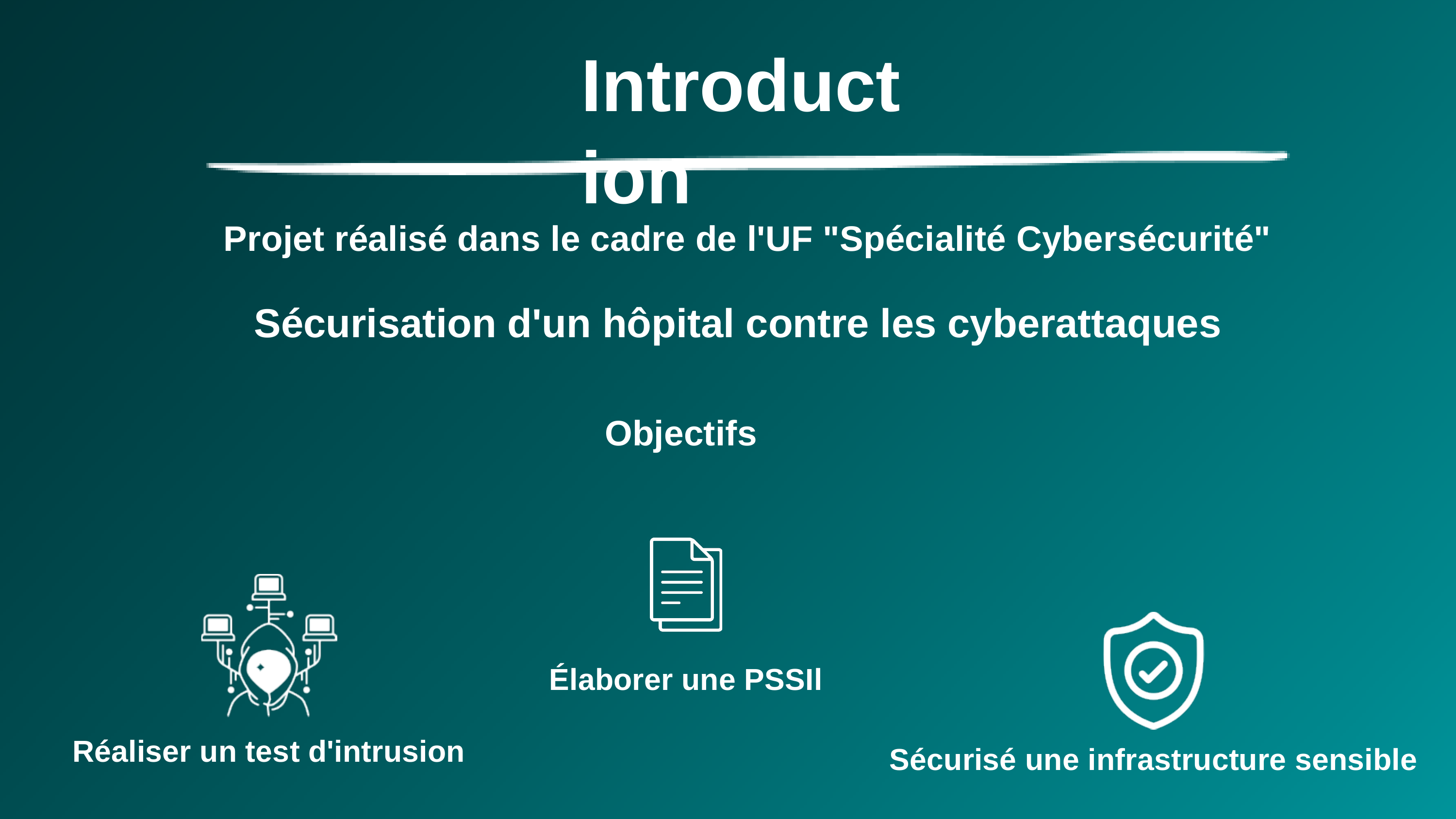

Introduction

Projet réalisé dans le cadre de l'UF "Spécialité Cybersécurité"
 Sécurisation d'un hôpital contre les cyberattaques
Objectifs

Élaborer une PSSIl
Réaliser un test d'intrusion
Sécurisé une infrastructure sensible